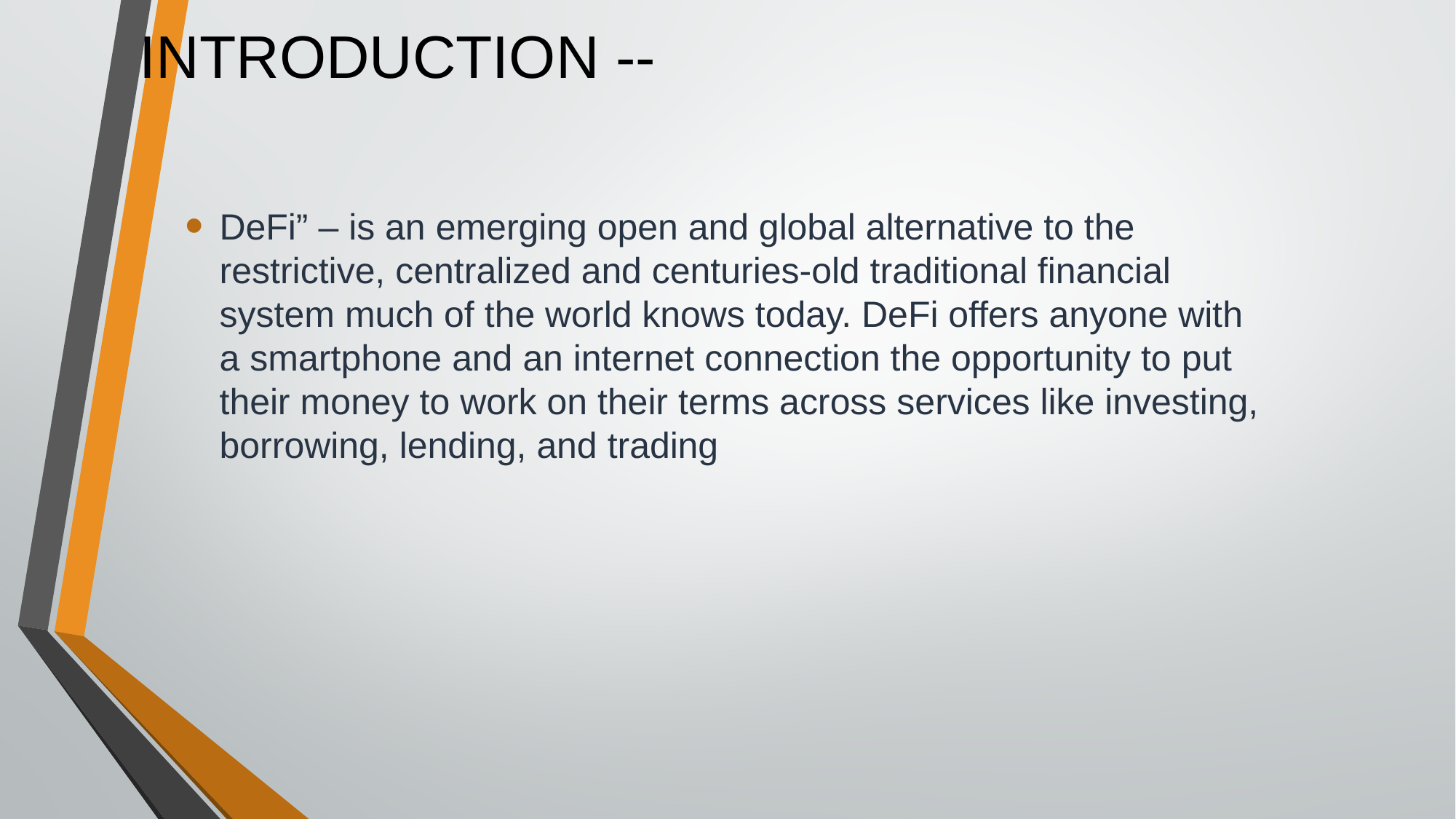

# INTRODUCTION --
DeFi” – is an emerging open and global alternative to the restrictive, centralized and centuries-old traditional financial system much of the world knows today. DeFi offers anyone with a smartphone and an internet connection the opportunity to put their money to work on their terms across services like investing, borrowing, lending, and trading